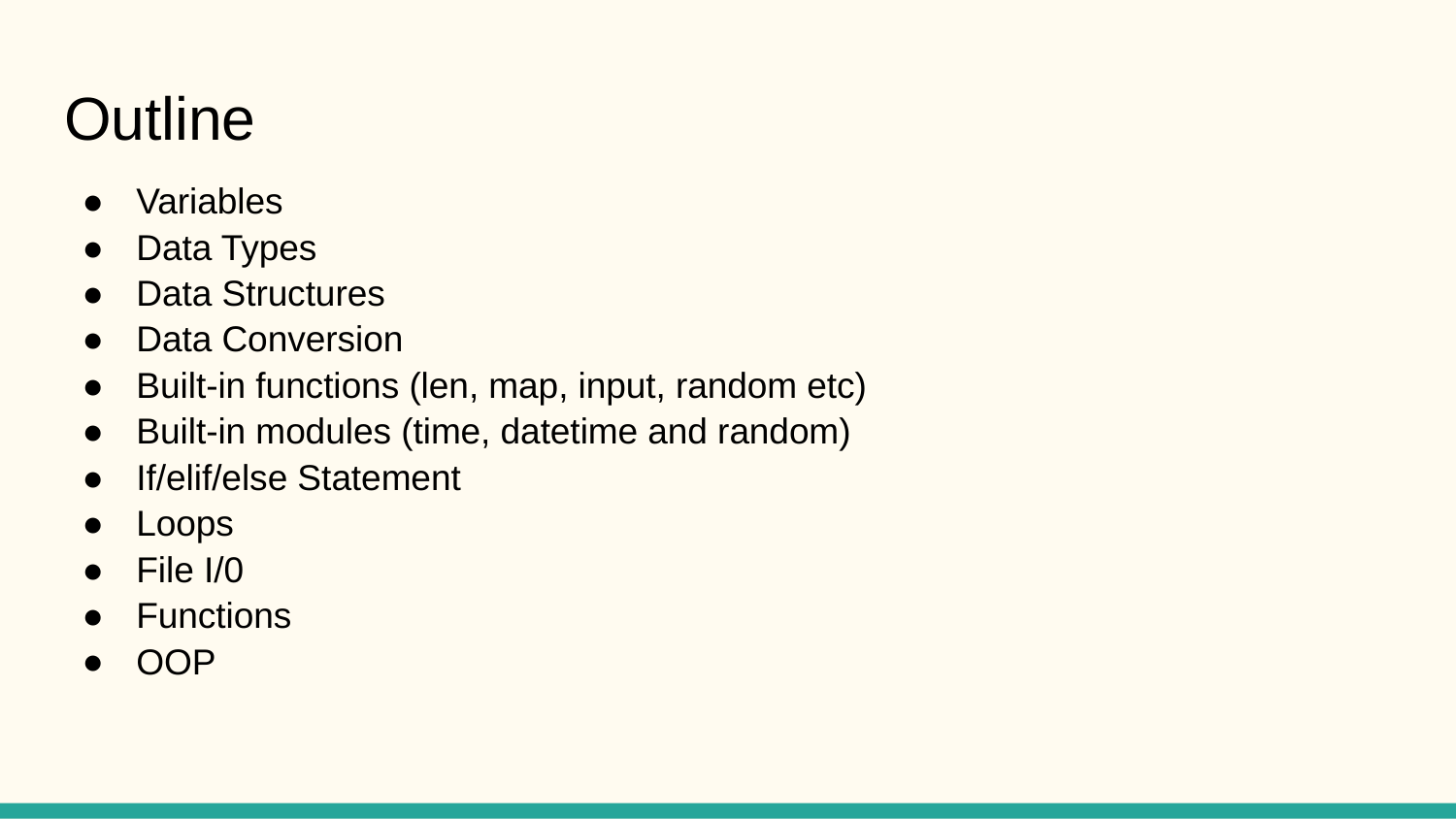

# Outline
Variables
Data Types
Data Structures
Data Conversion
Built-in functions (len, map, input, random etc)
Built-in modules (time, datetime and random)
If/elif/else Statement
Loops
File I/0
Functions
OOP